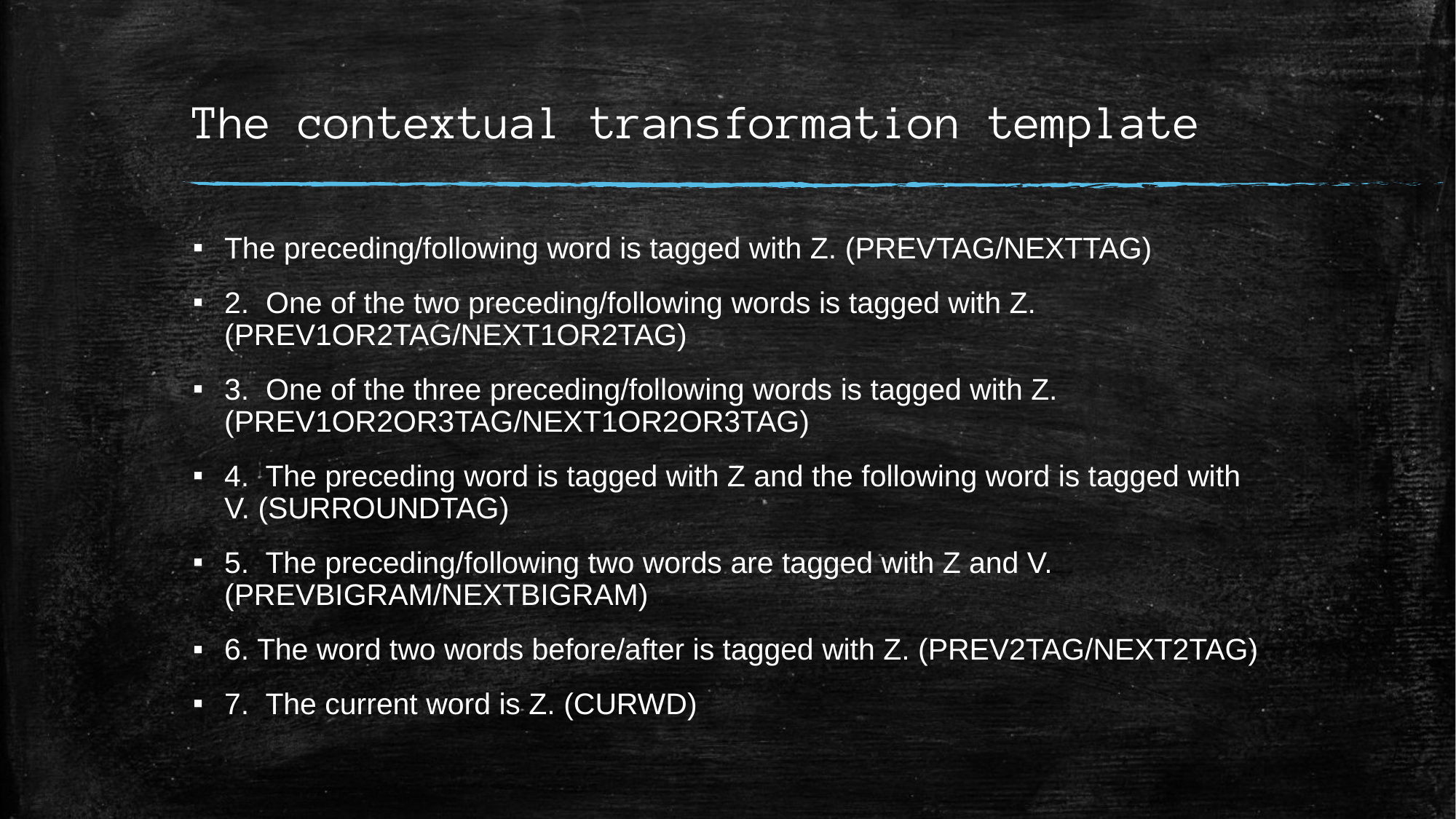

# The contextual transformation template
The preceding/following word is tagged with Z. (PREVTAG/NEXTTAG)
2.  One of the two preceding/following words is tagged with Z. (PREV1OR2TAG/NEXT1OR2TAG)
3.  One of the three preceding/following words is tagged with Z. (PREV1OR2OR3TAG/NEXT1OR2OR3TAG)
4.  The preceding word is tagged with Z and the following word is tagged with V. (SURROUNDTAG)
5.  The preceding/following two words are tagged with Z and V. (PREVBIGRAM/NEXTBIGRAM)
6. The word two words before/after is tagged with Z. (PREV2TAG/NEXT2TAG)
7.  The current word is Z. (CURWD)